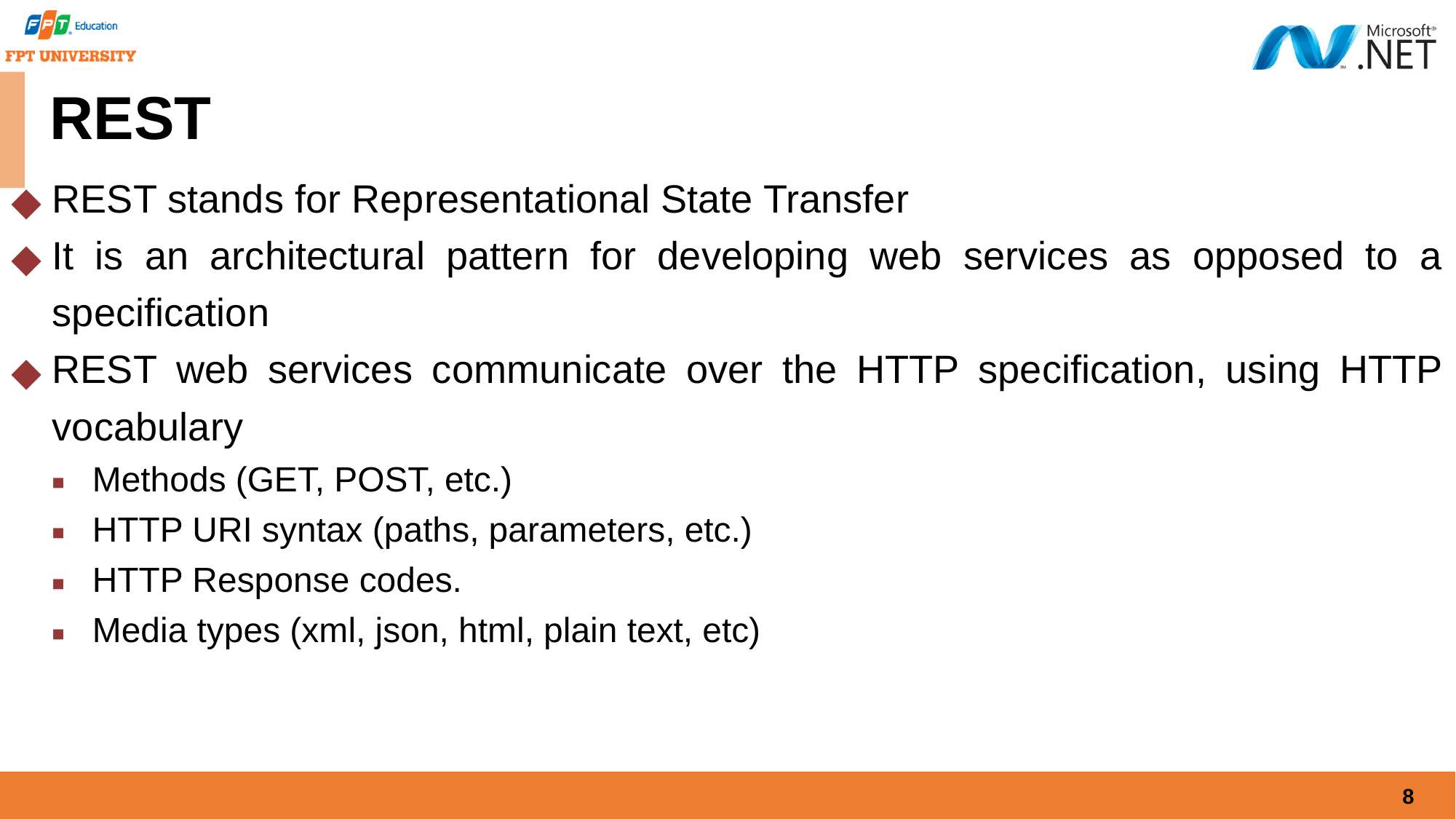

# REST
REST stands for Representational State Transfer
It is an architectural pattern for developing web services as opposed to a specification
REST web services communicate over the HTTP specification, using HTTP vocabulary
Methods (GET, POST, etc.)
HTTP URI syntax (paths, parameters, etc.)
HTTP Response codes.
Media types (xml, json, html, plain text, etc)

8